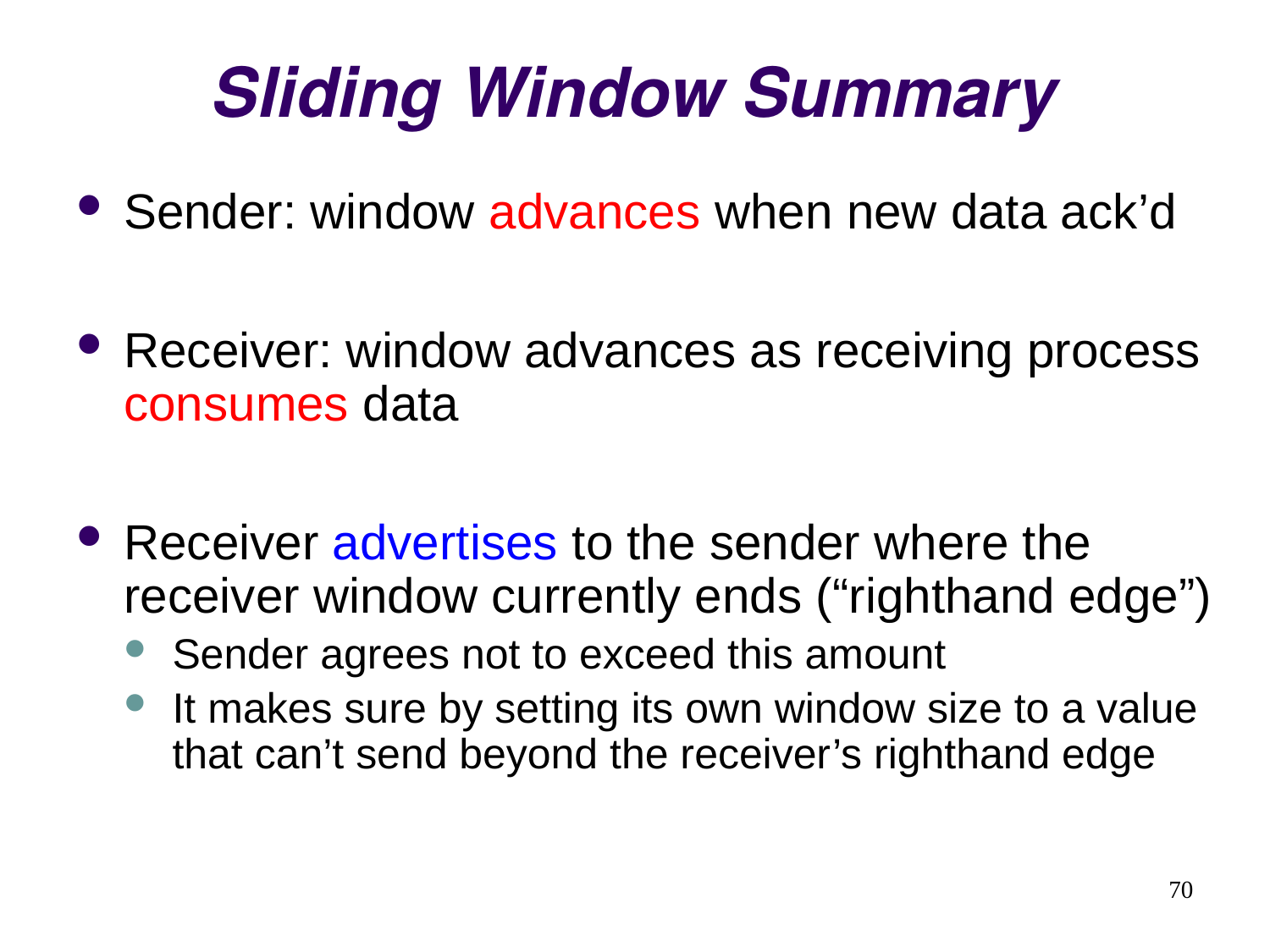

# Sliding Window Summary
Sender: window advances when new data ack’d

Receiver: window advances as receiving process consumes data

Receiver advertises to the sender where the receiver window currently ends (“righthand edge”)
Sender agrees not to exceed this amount
It makes sure by setting its own window size to a value that can’t send beyond the receiver’s righthand edge
70